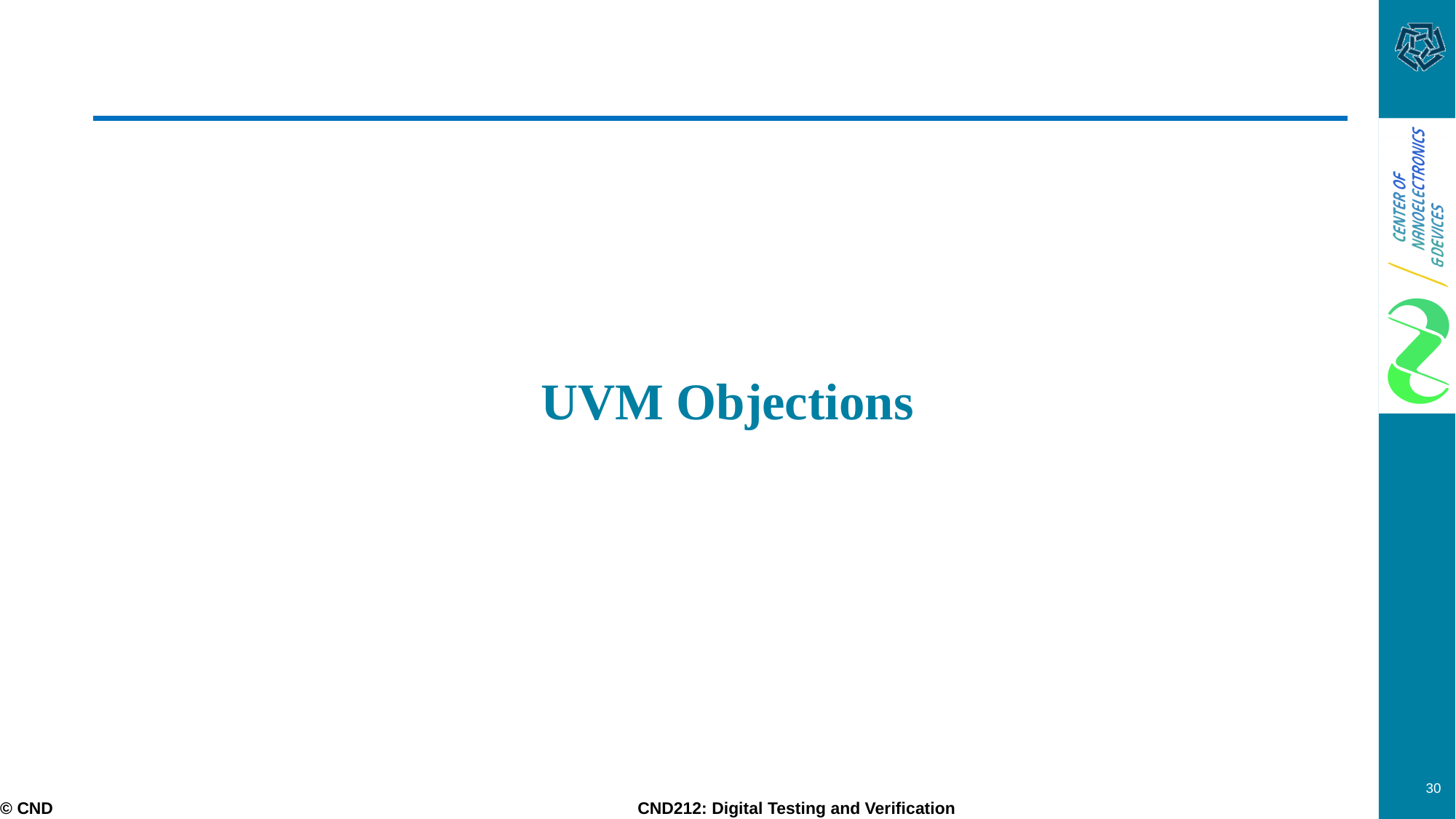

# UVM Objections
30
© CND                                                                                                                            CND212: Digital Testing and Verification